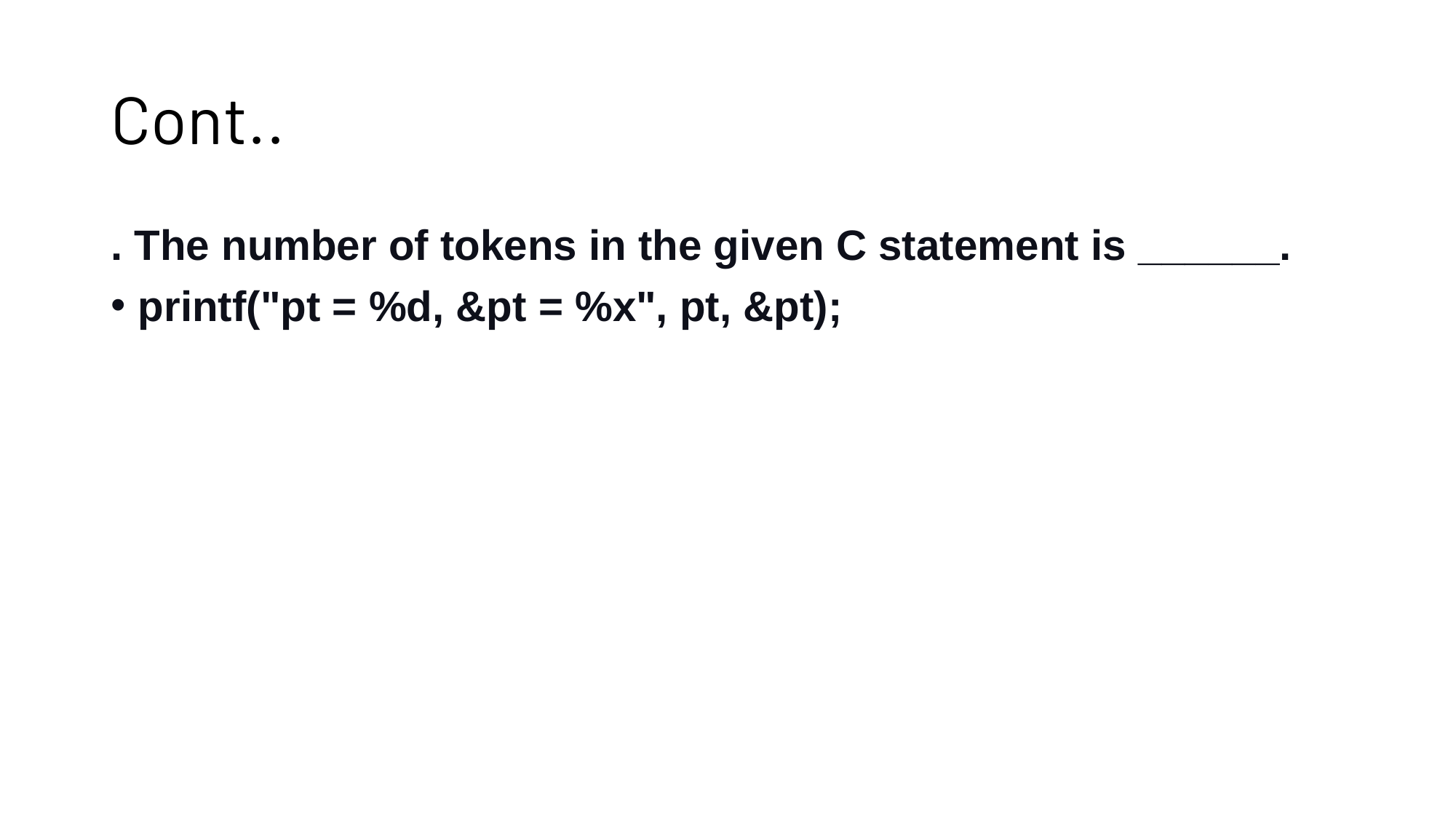

# Cont..
. The number of tokens in the given C statement is ______.
printf("pt = %d, &pt = %x", pt, &pt);